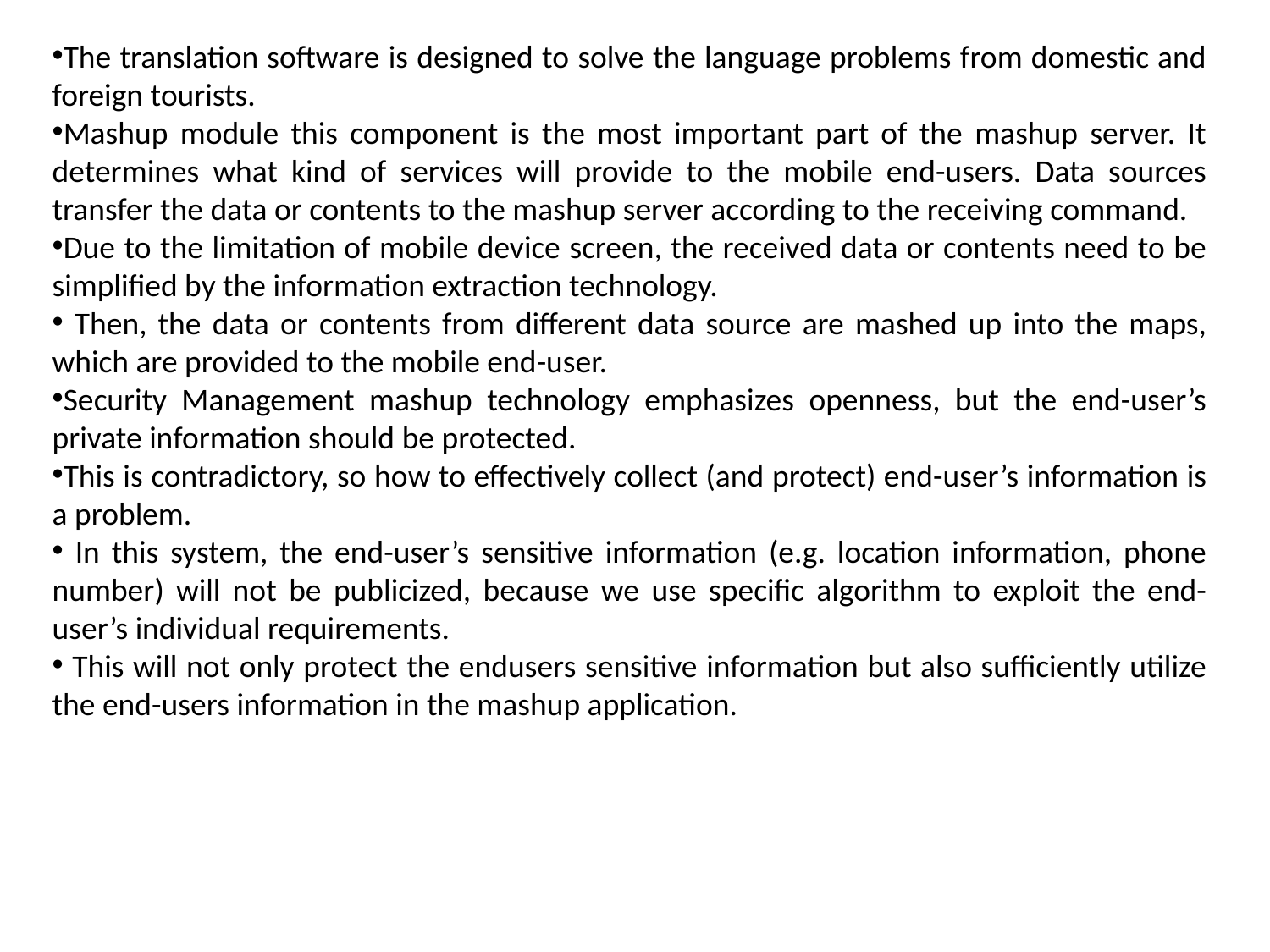

The translation software is designed to solve the language problems from domestic and foreign tourists.
Mashup module this component is the most important part of the mashup server. It determines what kind of services will provide to the mobile end-users. Data sources transfer the data or contents to the mashup server according to the receiving command.
Due to the limitation of mobile device screen, the received data or contents need to be simplified by the information extraction technology.
 Then, the data or contents from different data source are mashed up into the maps, which are provided to the mobile end-user.
Security Management mashup technology emphasizes openness, but the end-user’s private information should be protected.
This is contradictory, so how to effectively collect (and protect) end-user’s information is a problem.
 In this system, the end-user’s sensitive information (e.g. location information, phone number) will not be publicized, because we use specific algorithm to exploit the end-user’s individual requirements.
 This will not only protect the endusers sensitive information but also sufficiently utilize the end-users information in the mashup application.